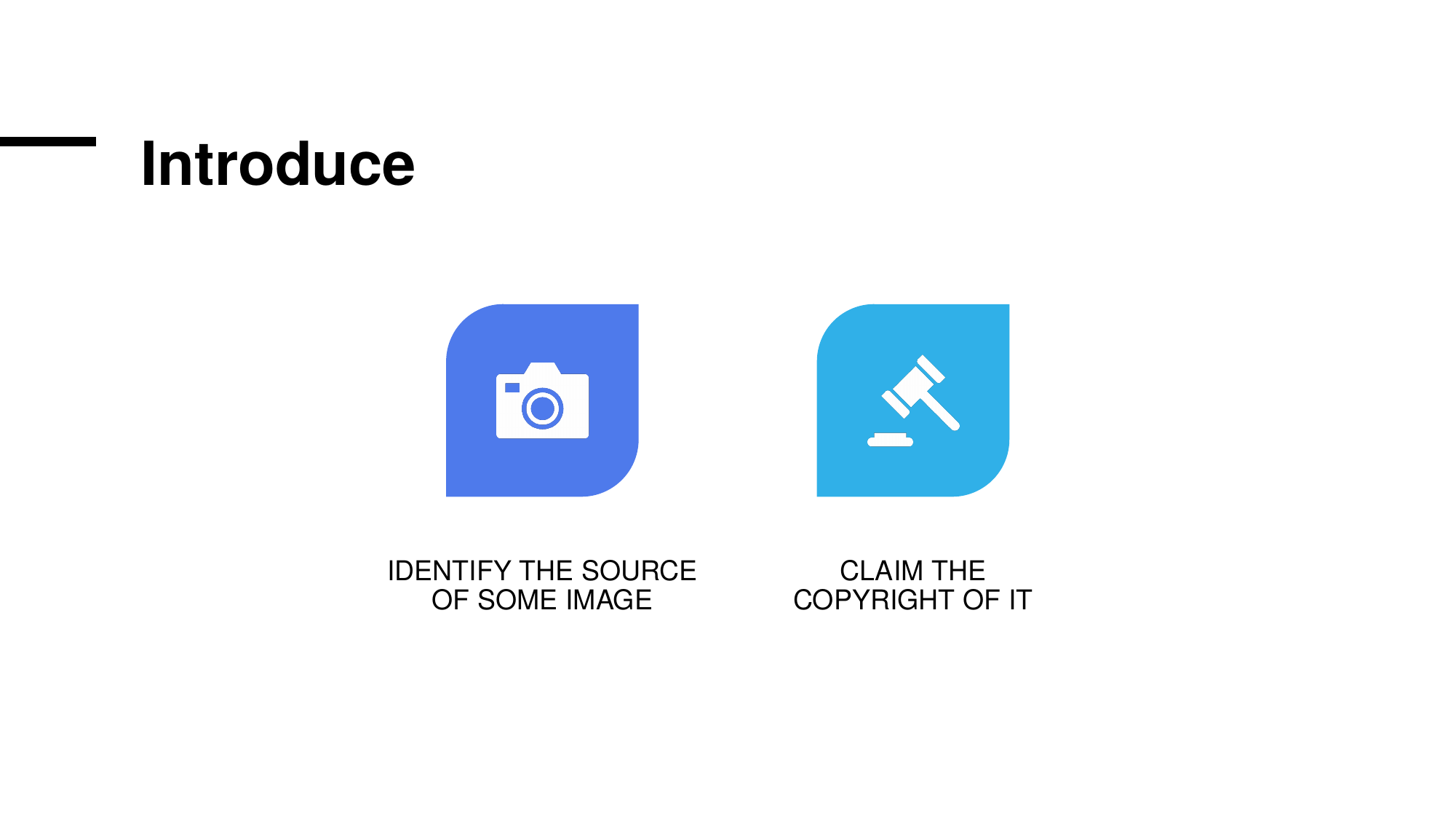

# Introduce
identify the source of some image
claim the copyright of it